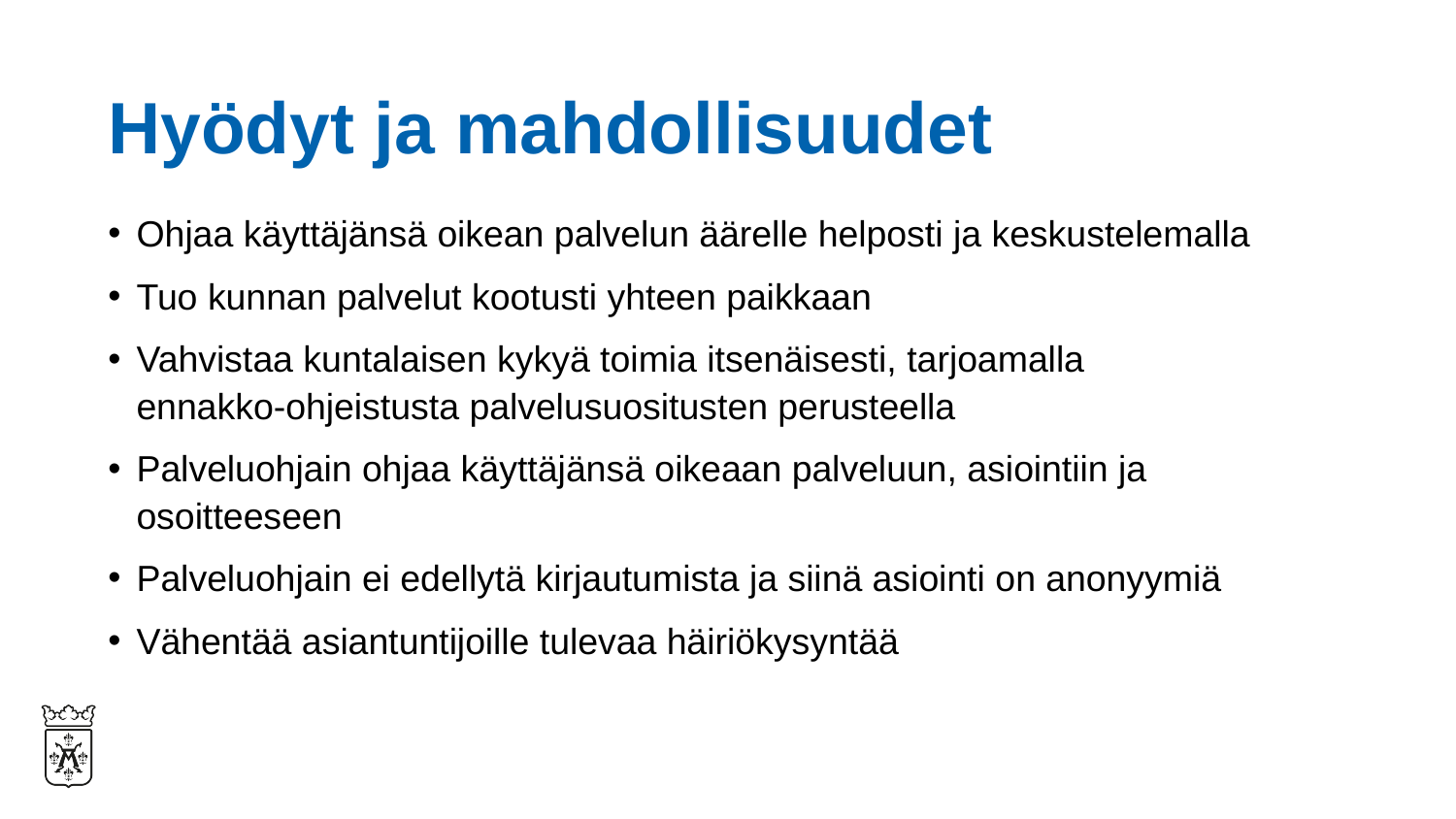

# Hyödyt ja mahdollisuudet
Ohjaa käyttäjänsä oikean palvelun äärelle helposti ja keskustelemalla
Tuo kunnan palvelut kootusti yhteen paikkaan
Vahvistaa kuntalaisen kykyä toimia itsenäisesti, tarjoamalla
ennakko-ohjeistusta palvelusuositusten perusteella
Palveluohjain ohjaa käyttäjänsä oikeaan palveluun, asiointiin ja osoitteeseen
Palveluohjain ei edellytä kirjautumista ja siinä asiointi on anonyymiä
Vähentää asiantuntijoille tulevaa häiriökysyntää